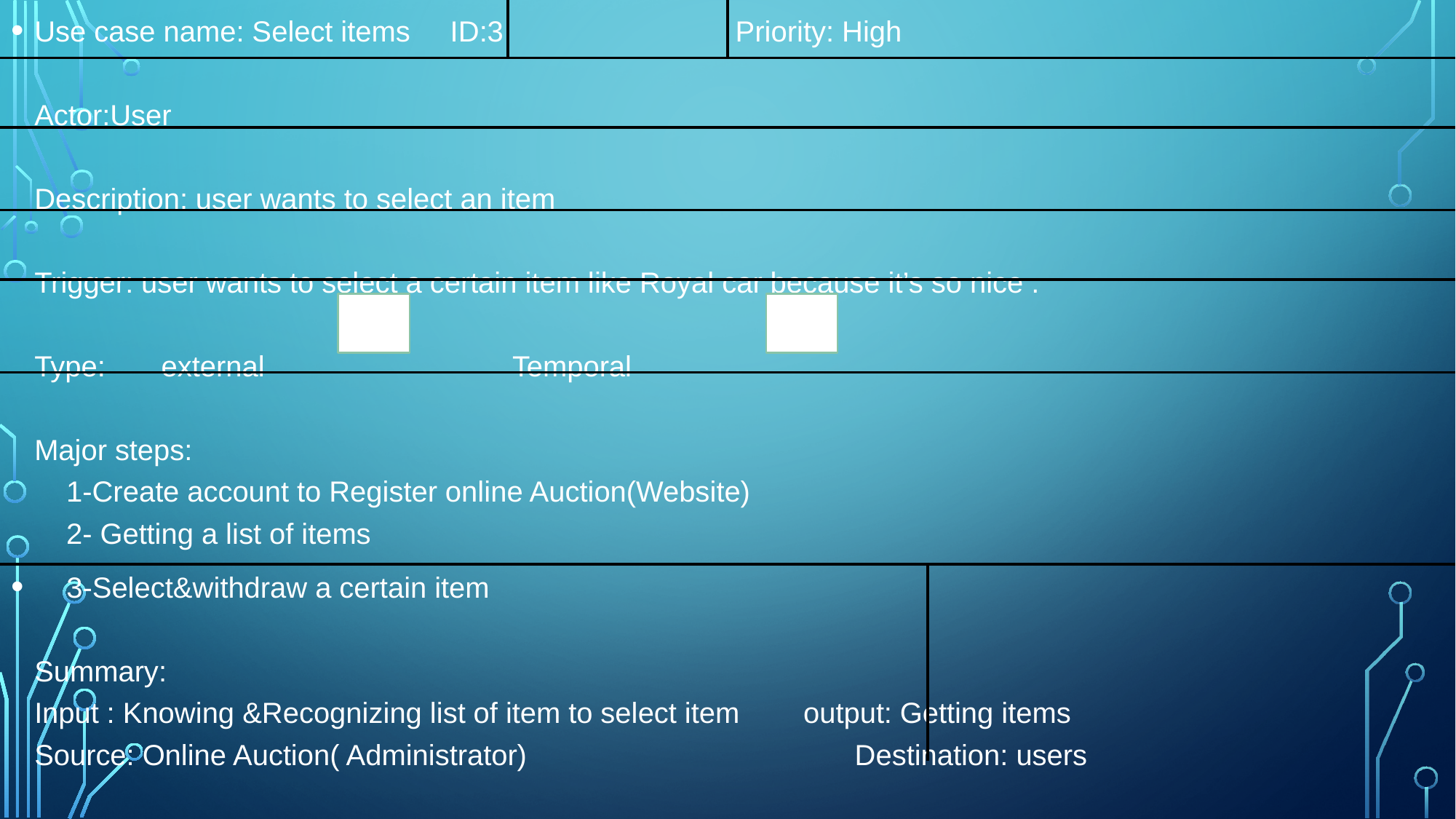

Use case name: Select items     ID:3                             Priority: High
Actor:User
Description: user wants to select an item
Trigger: user wants to select a certain item like Royal car because it’s so nice .
Type:       external                               Temporal
Major steps:
    1-Create account to Register online Auction(Website)
    2- Getting a list of items
    3-Select&withdraw a certain item
Summary:
Input : Knowing &Recognizing list of item to select item        output: Getting items
Source: Online Auction( Administrator)                                         Destination: users